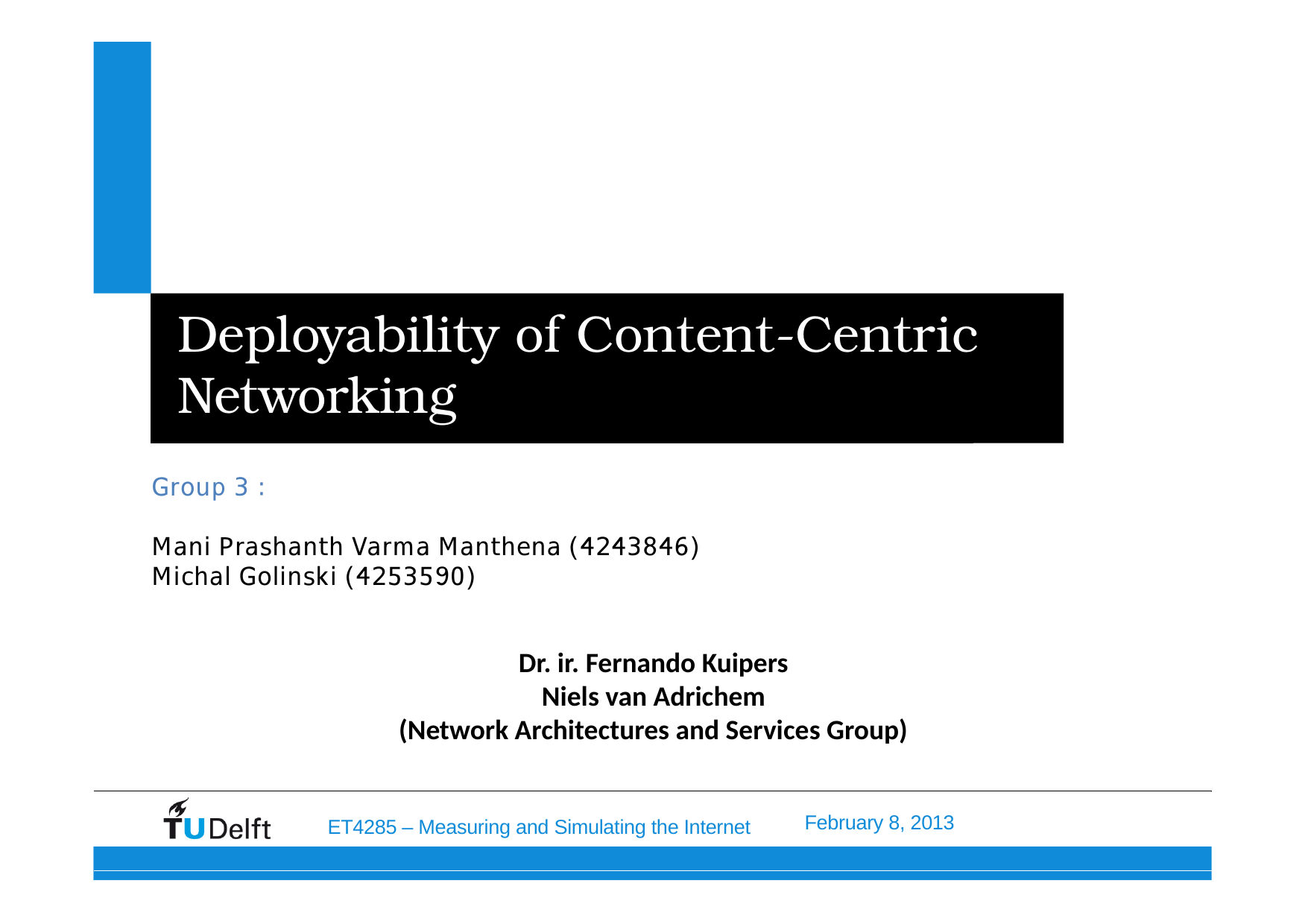

Deployability of Content-Centric Networking
Group 3 :

Mani Prashanth Varma Manthena (4243846)
Michal Golinski (4253590)
Dr. ir. Fernando Kuipers
Niels van Adrichem
(Network Architectures and Services Group)

February 8, 2013
1
ET4285 – Measuring and Simulating the Internet
Delft University of Technology

Challenge the future

1